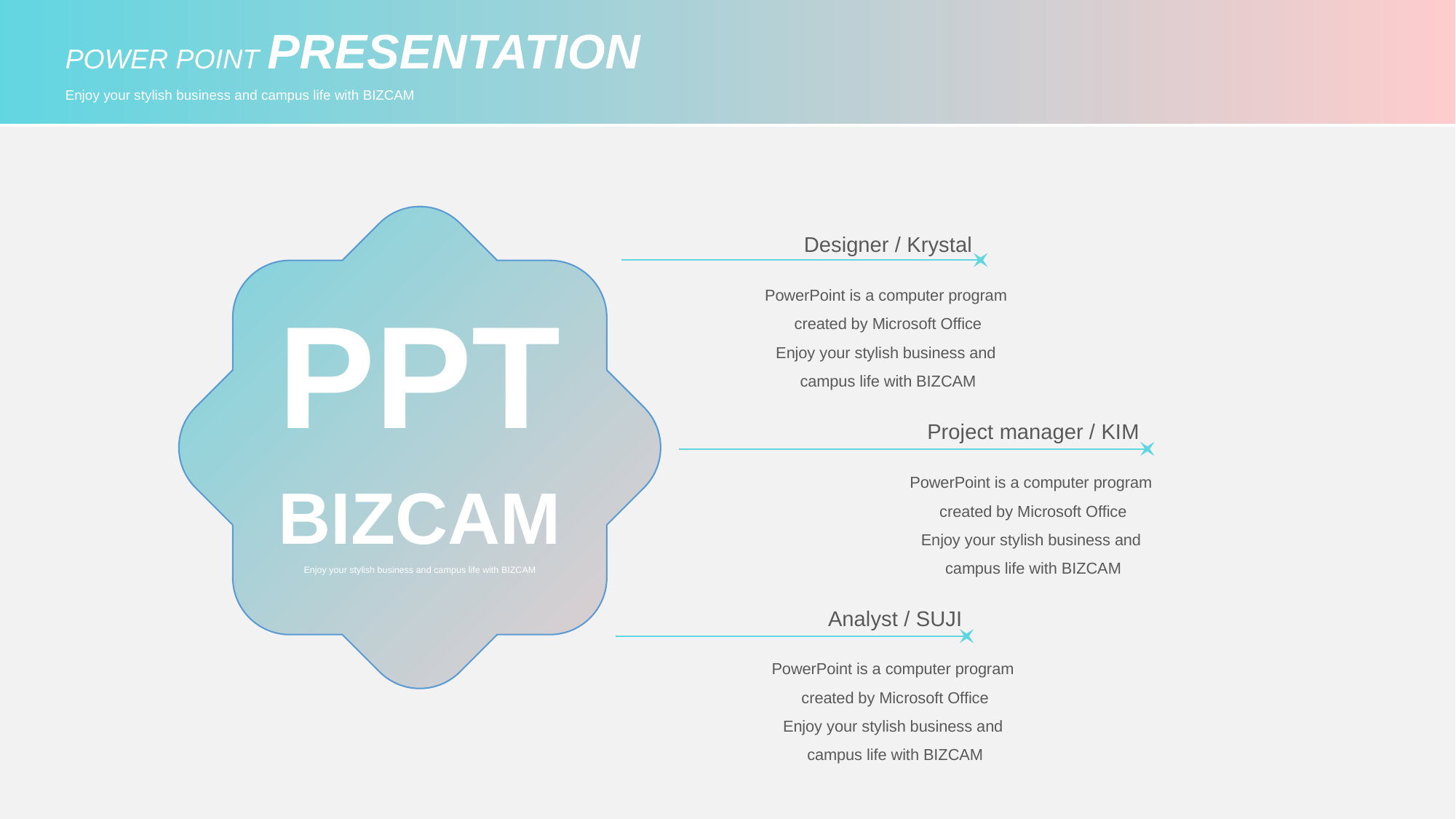

POWER POINT PRESENTATION
Enjoy your stylish business and campus life with BIZCAM

Designer / Krystal
PowerPoint is a computer program
created by Microsoft Office
Enjoy your stylish business and
campus life with BIZCAM

PPT
Project manager / KIM
PowerPoint is a computer program
created by Microsoft Office
Enjoy your stylish business and
campus life with BIZCAM
BIZCAM
Enjoy your stylish business and campus life with BIZCAM

Analyst / SUJI
PowerPoint is a computer program
created by Microsoft Office
Enjoy your stylish business and
campus life with BIZCAM